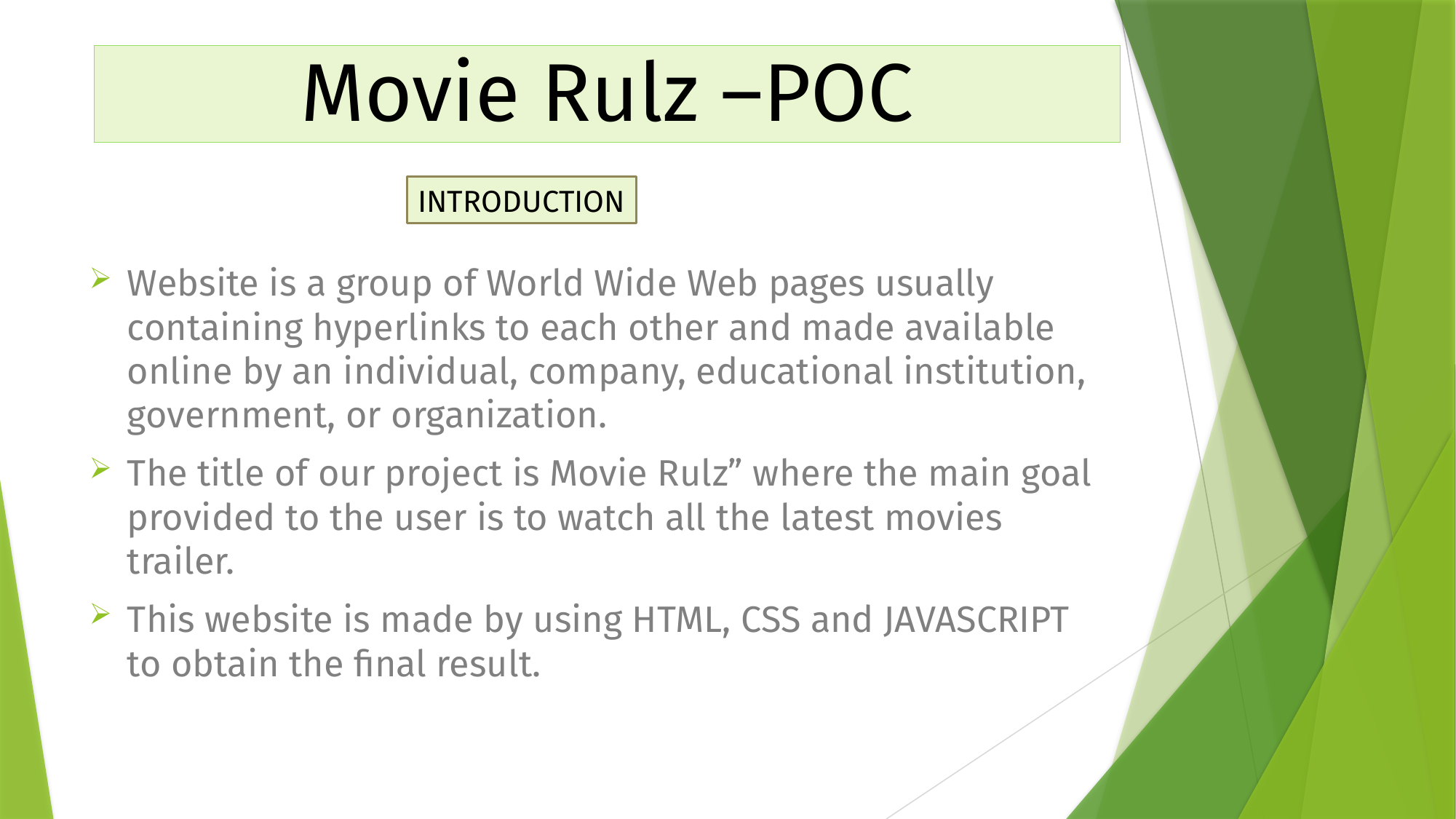

Movie Rulz –POC
INTRODUCTION
Website is a group of World Wide Web pages usually containing hyperlinks to each other and made available online by an individual, company, educational institution, government, or organization.
The title of our project is Movie Rulz” where the main goal provided to the user is to watch all the latest movies trailer.
This website is made by using HTML, CSS and JAVASCRIPT to obtain the final result.